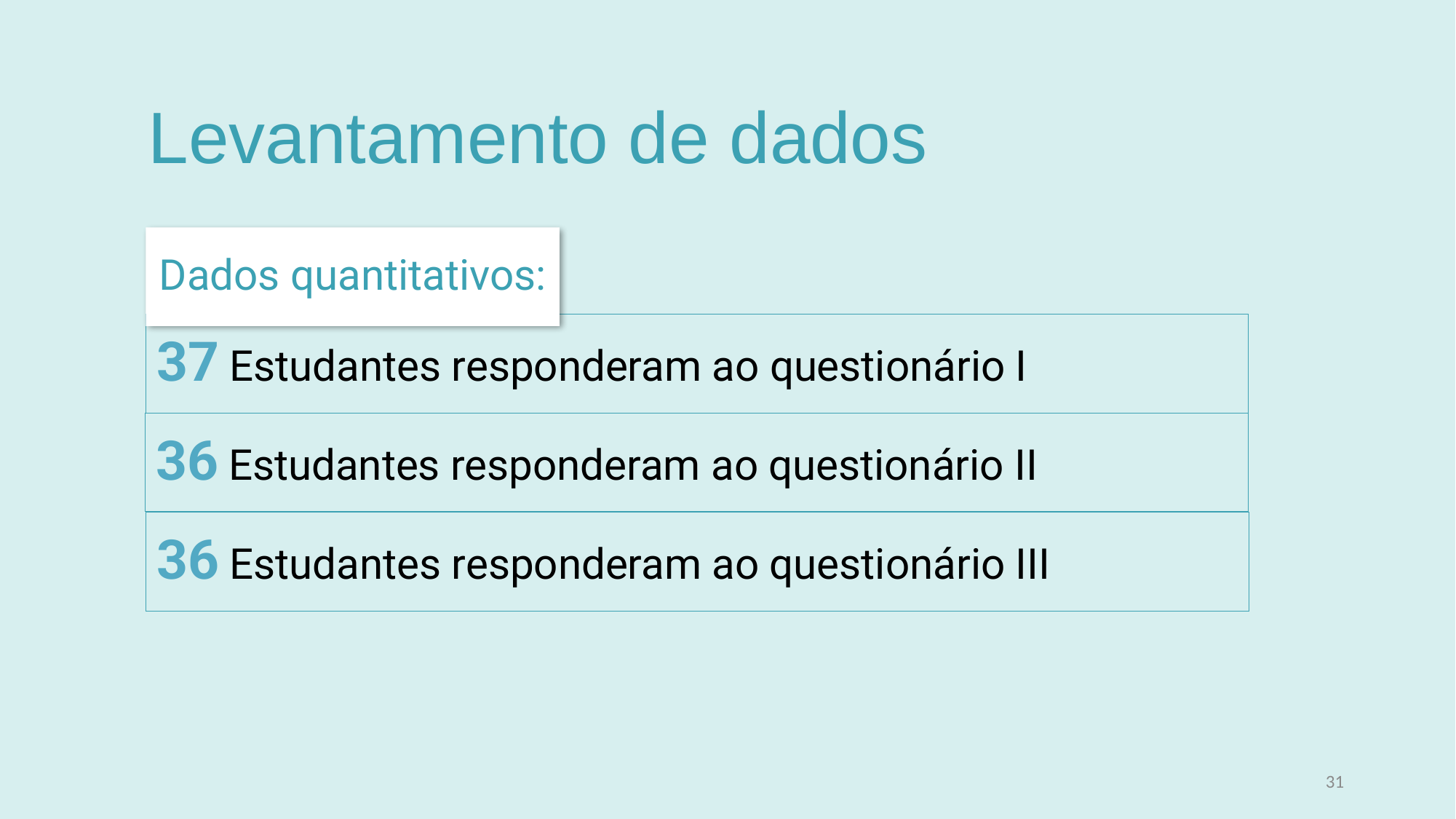

Levantamento de dados
Dados quantitativos:
37 Estudantes responderam ao questionário I
36 Estudantes responderam ao questionário II
36 Estudantes responderam ao questionário III
31